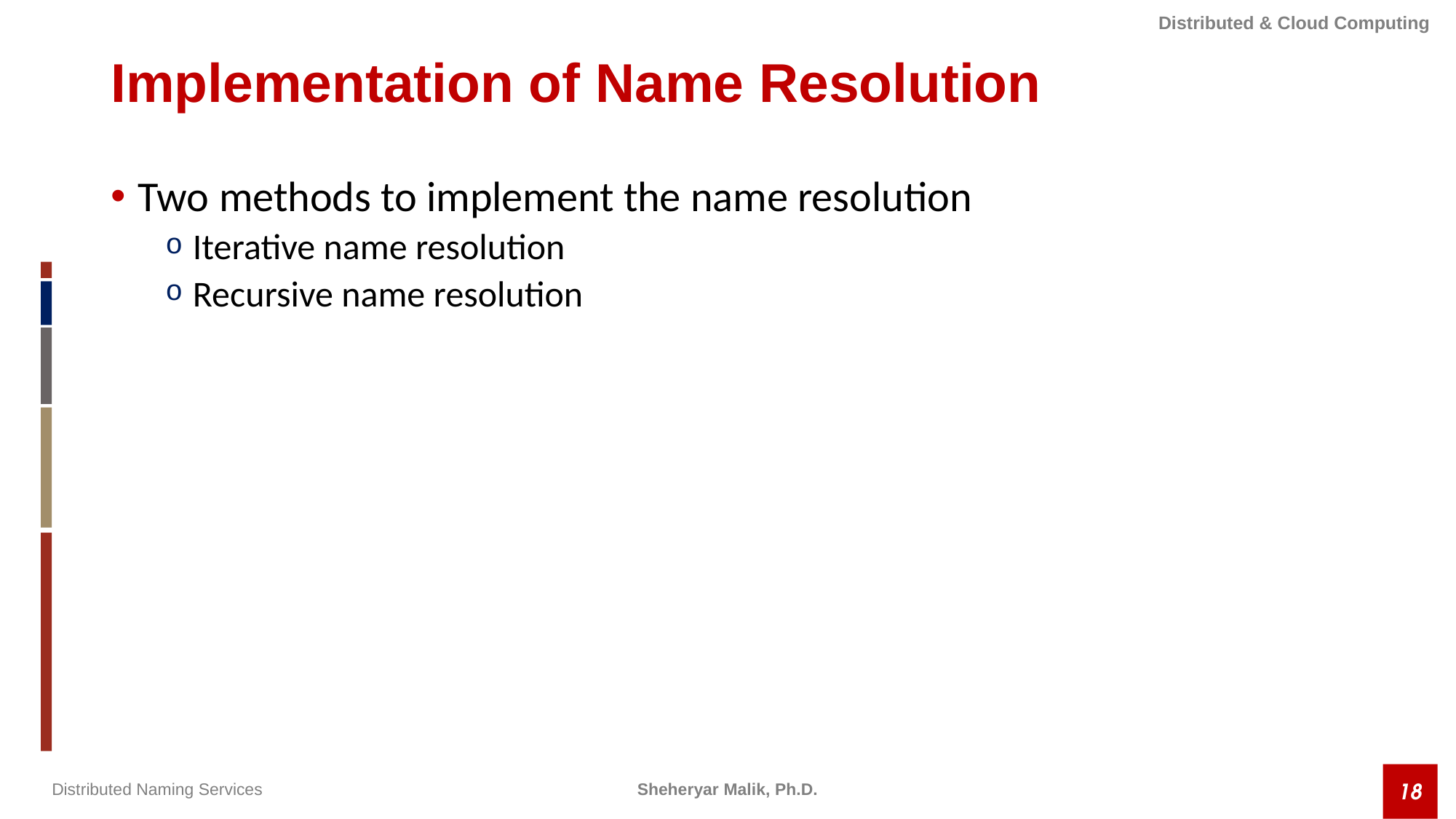

# Implementation of Name Resolution
Two methods to implement the name resolution
Iterative name resolution
Recursive name resolution